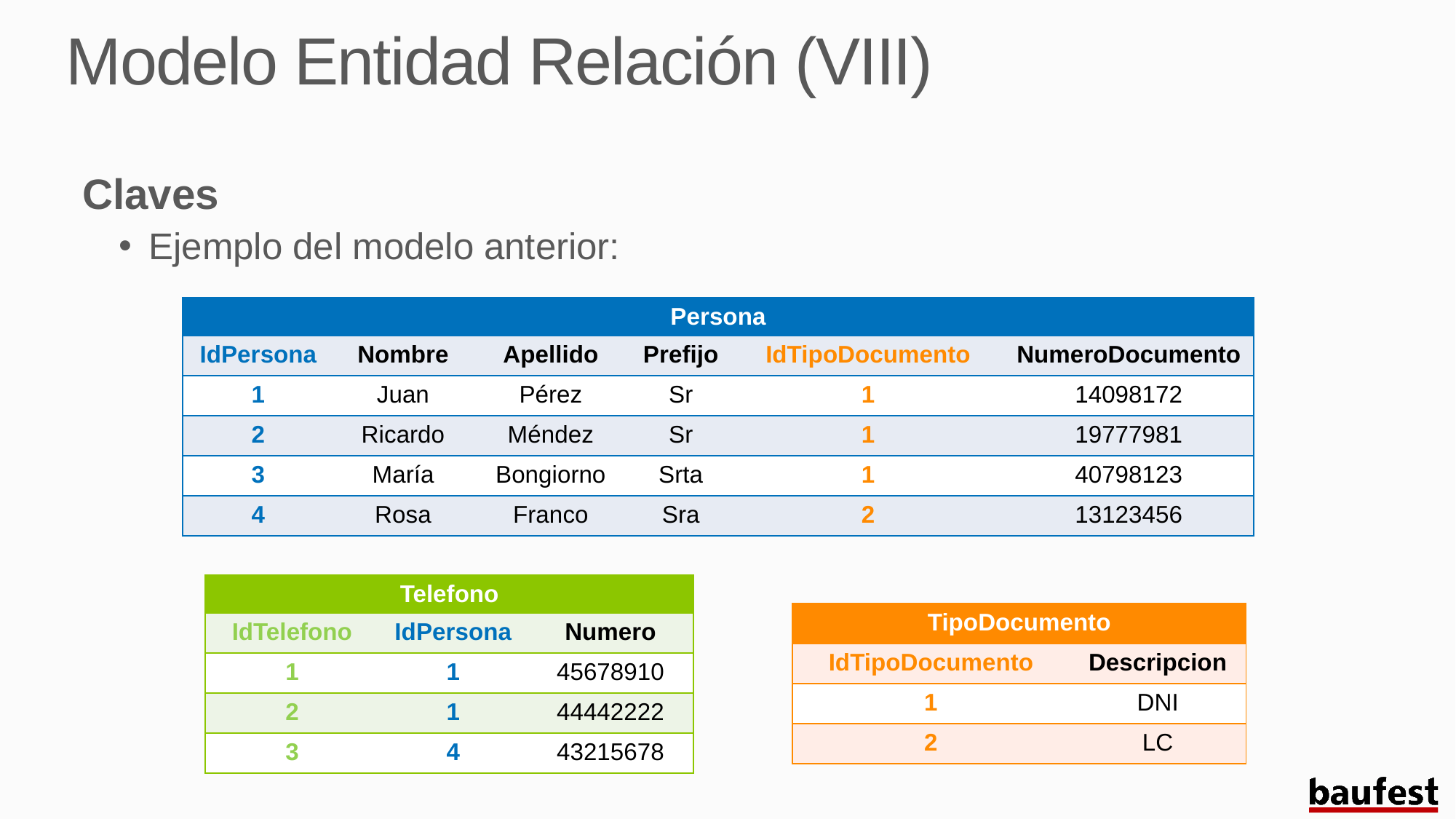

# Modelo Entidad Relación (VIII)
Claves
Ejemplo del modelo anterior:

| Persona |  |  |  |  |  |
| --- | --- | --- | --- | --- | --- |
| IdPersona | Nombre | Apellido | Prefijo | IdTipoDocumento | NumeroDocumento |
| 1 | Juan | Pérez | Sr | 1 | 14098172 |
| 2 | Ricardo | Méndez | Sr | 1 | 19777981 |
| 3 | María | Bongiorno | Srta | 1 | 40798123 |
| 4 | Rosa | Franco | Sra | 2 | 13123456 |
| Telefono |  |  |
| --- | --- | --- |
| IdTelefono | IdPersona | Numero |
| 1 | 1 | 45678910 |
| 2 | 1 | 44442222 |
| 3 | 4 | 43215678 |
| TipoDocumento |  |
| --- | --- |
| IdTipoDocumento | Descripcion |
| 1 | DNI |
| 2 | LC |